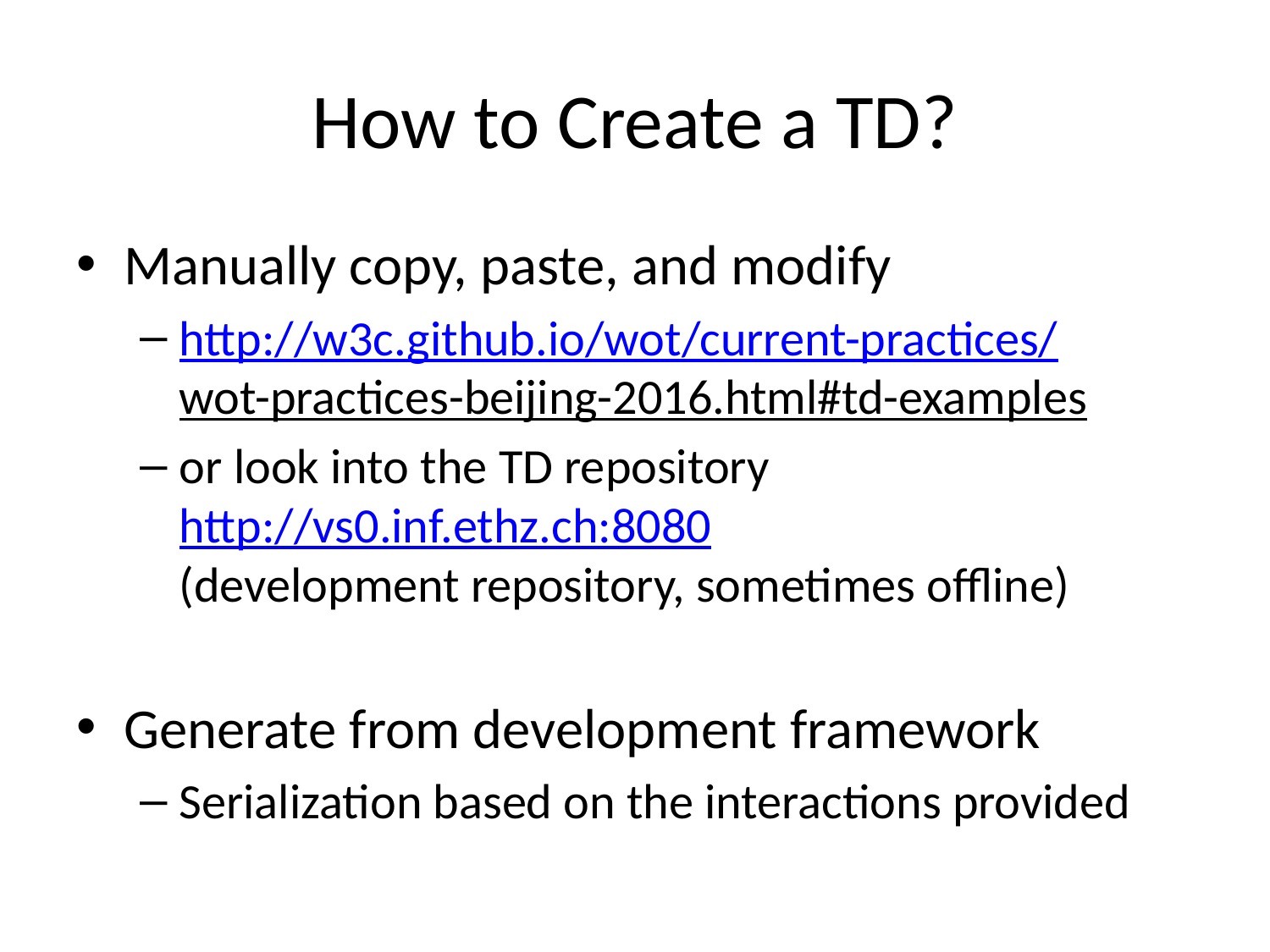

# How to Create a TD?
Manually copy, paste, and modify
http://w3c.github.io/wot/current-practices/
wot-practices-beijing-2016.html#td-examples
or look into the TD repository
http://vs0.inf.ethz.ch:8080
(development repository, sometimes offline)

Generate from development framework
Serialization based on the interactions provided